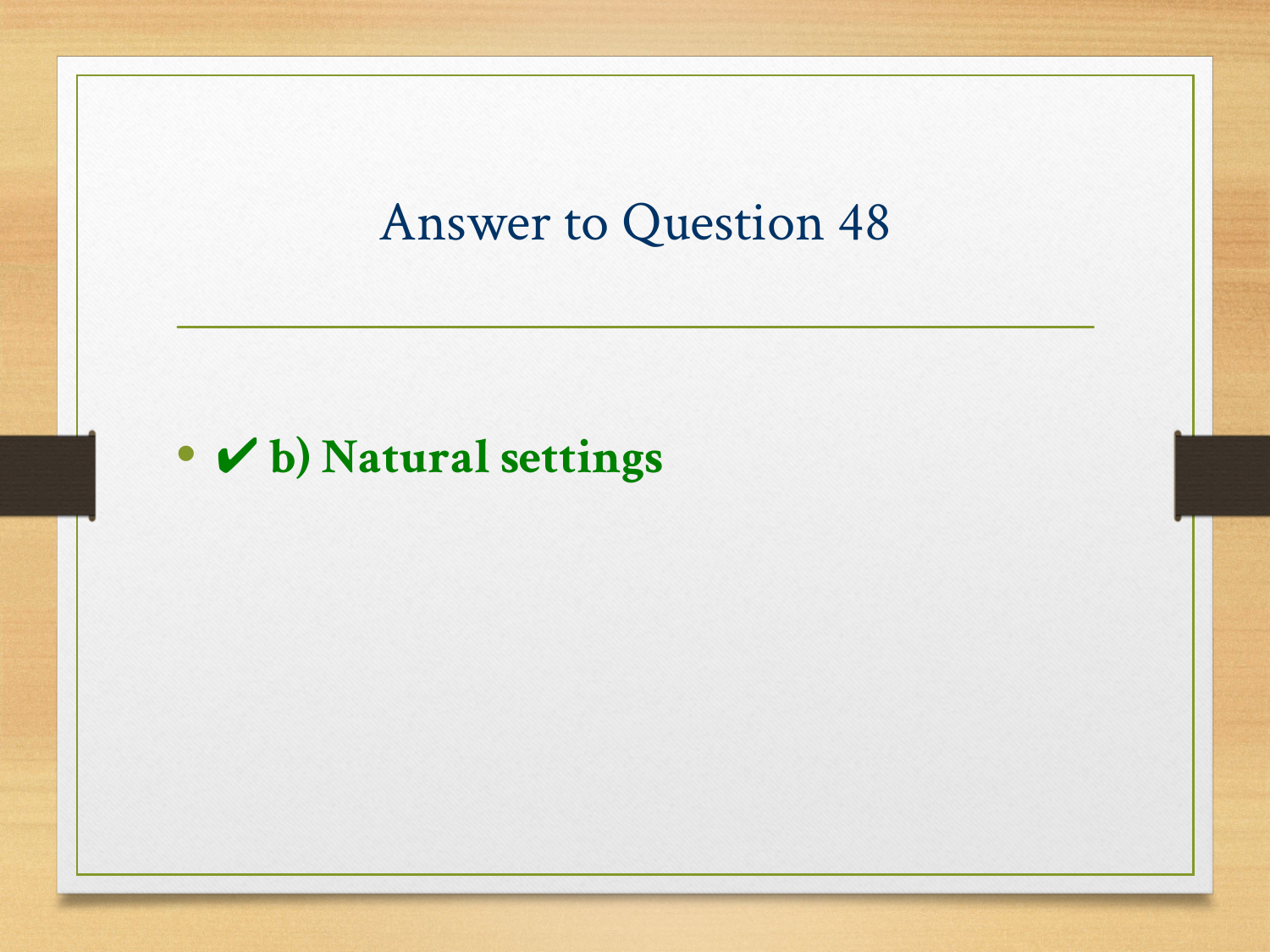

# Answer to Question 48

✔️ b) Natural settings